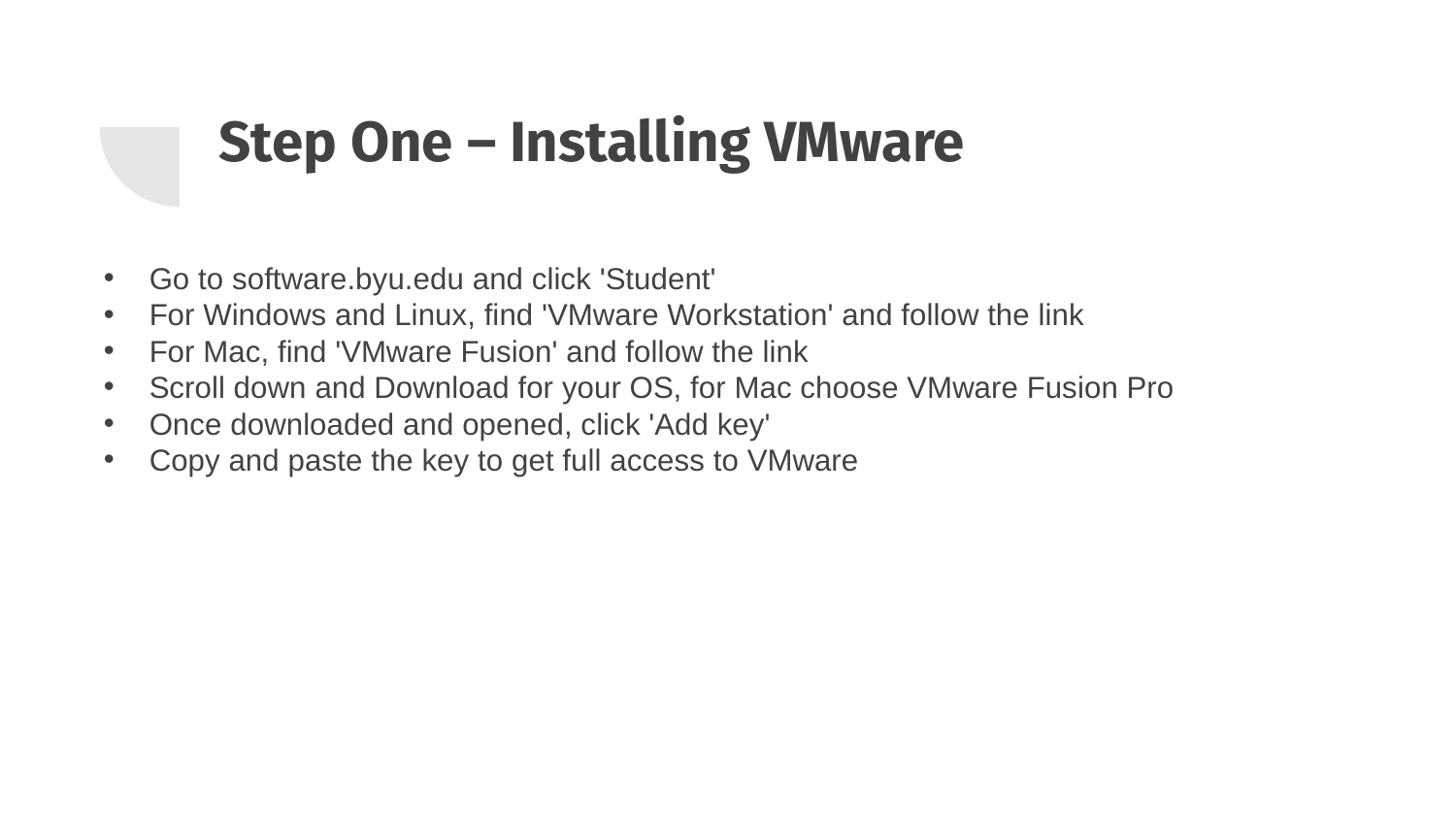

# Step One – Installing VMware
Go to software.byu.edu and click 'Student'
For Windows and Linux, find 'VMware Workstation' and follow the link
For Mac, find 'VMware Fusion' and follow the link
Scroll down and Download for your OS, for Mac choose VMware Fusion Pro
Once downloaded and opened, click 'Add key'
Copy and paste the key to get full access to VMware